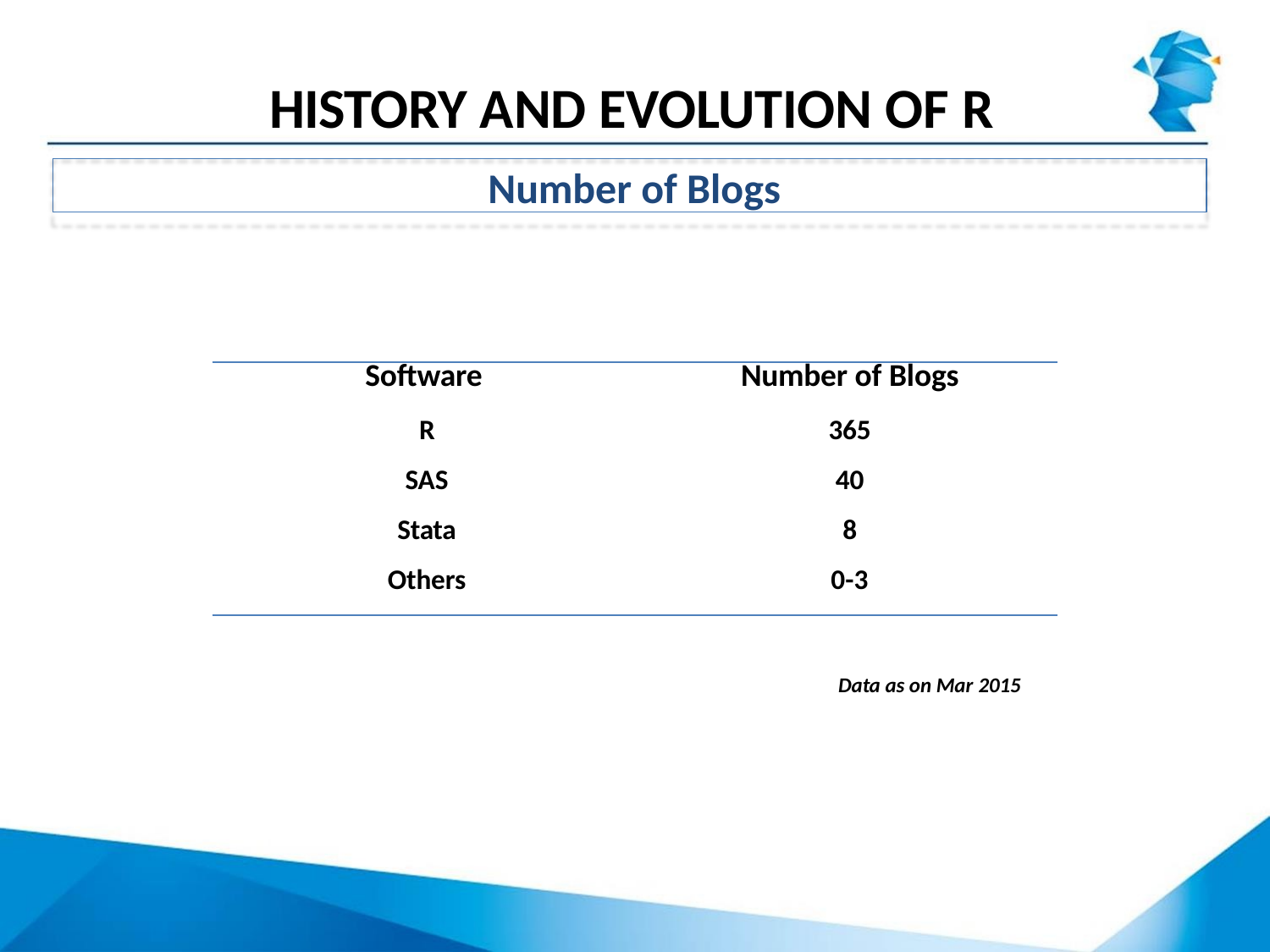

# HISTORY AND EVOLUTION OF R

Number of Blogs
| Software | Number of Blogs |
| --- | --- |
| R | 365 |
| SAS | 40 |
| Stata | 8 |
| Others | 0-3 |
Data as on Mar 2015